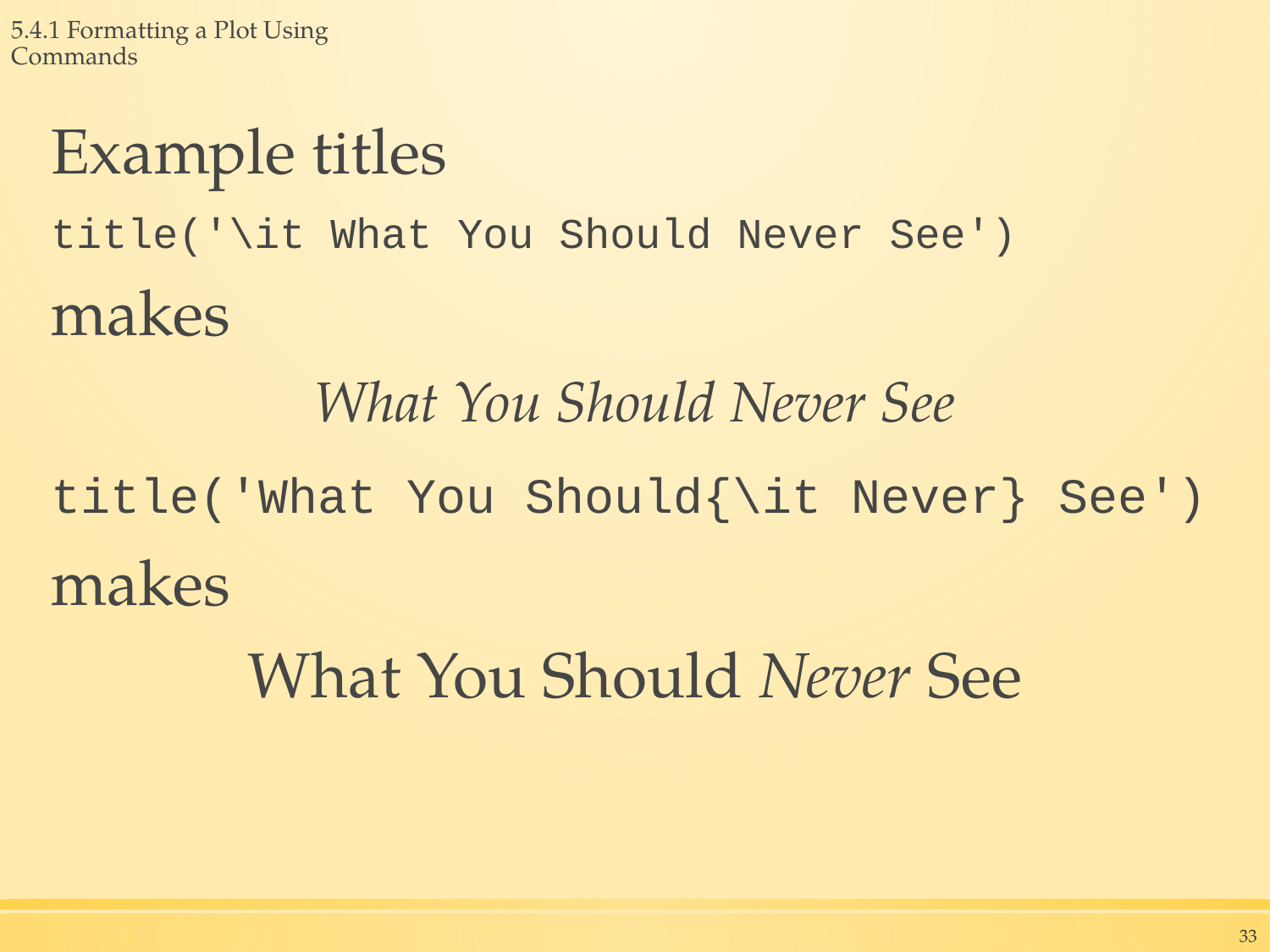

5.4.1 Formatting a Plot Using Commands
Example titles
title('\it What You Should Never See')
makes
What You Should Never See
title('What You Should{\it Never} See')
makes
What You Should Never See

33